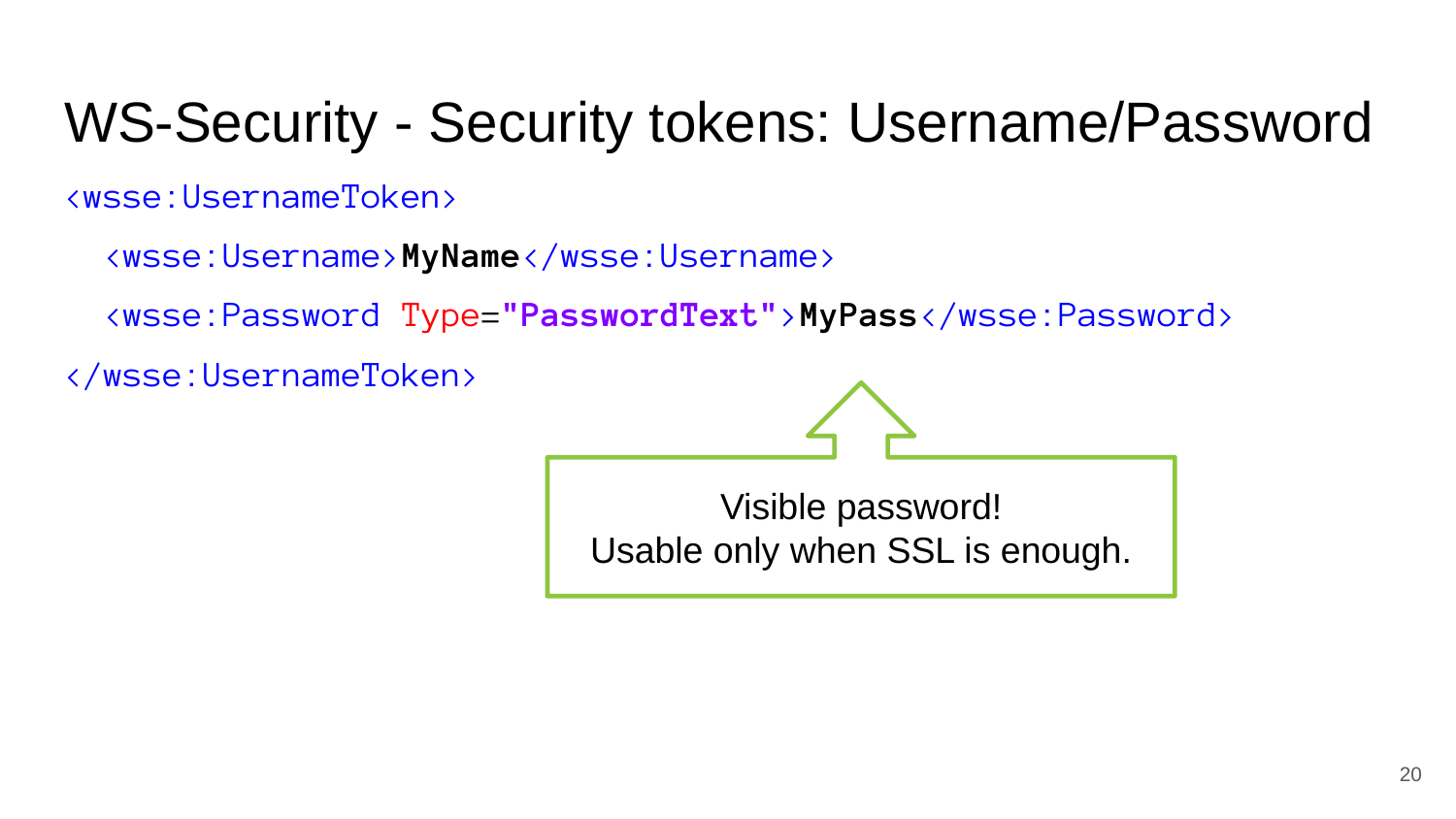

# WS-Security - Security tokens: Username/Password
<wsse:UsernameToken>
  <wsse:Username>MyName</wsse:Username>
  <wsse:Password Type="PasswordText">MyPass</wsse:Password>
</wsse:UsernameToken>
Visible password!
Usable only when SSL is enough.
20